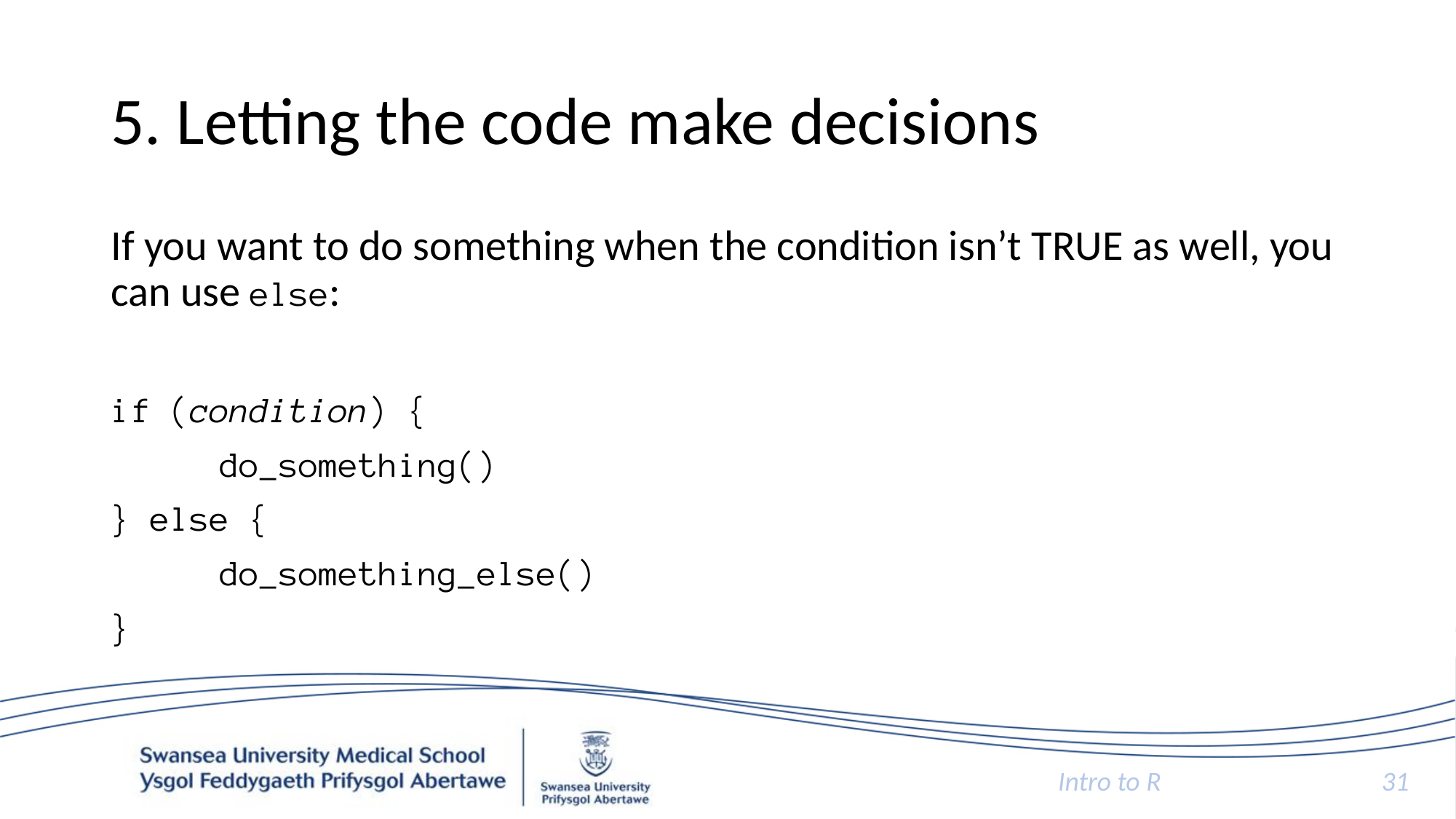

# 5. Letting the code make decisions
If you want to do something when the condition isn’t TRUE as well, you can use else:

if (condition) {
	do_something()
} else {
	do_something_else()
}

Intro to R
31